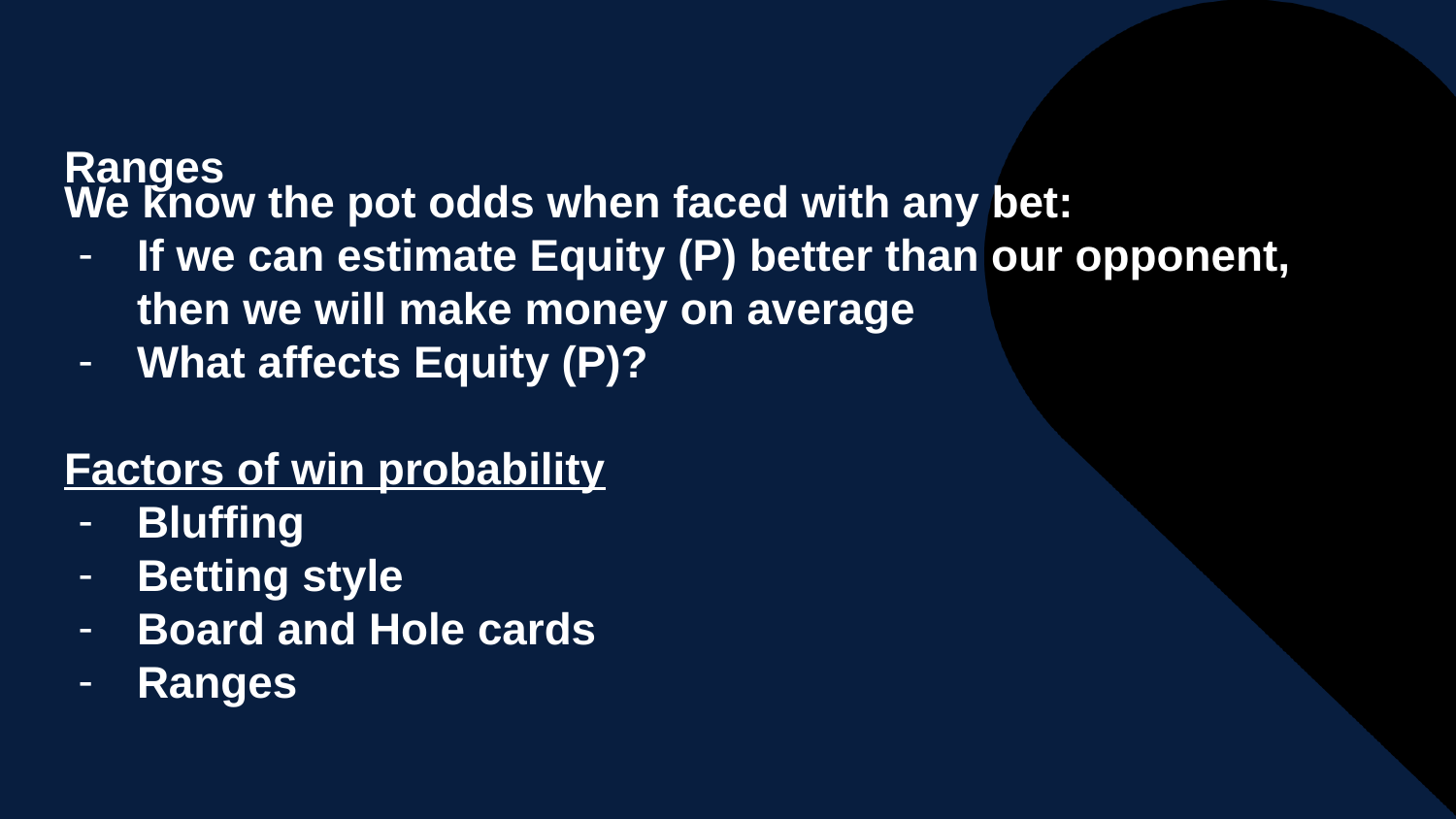

# Ranges
We know the pot odds when faced with any bet:
If we can estimate Equity (P) better than our opponent, then we will make money on average
What affects Equity (P)?

Factors of win probability
Bluffing
Betting style
Board and Hole cards
Ranges